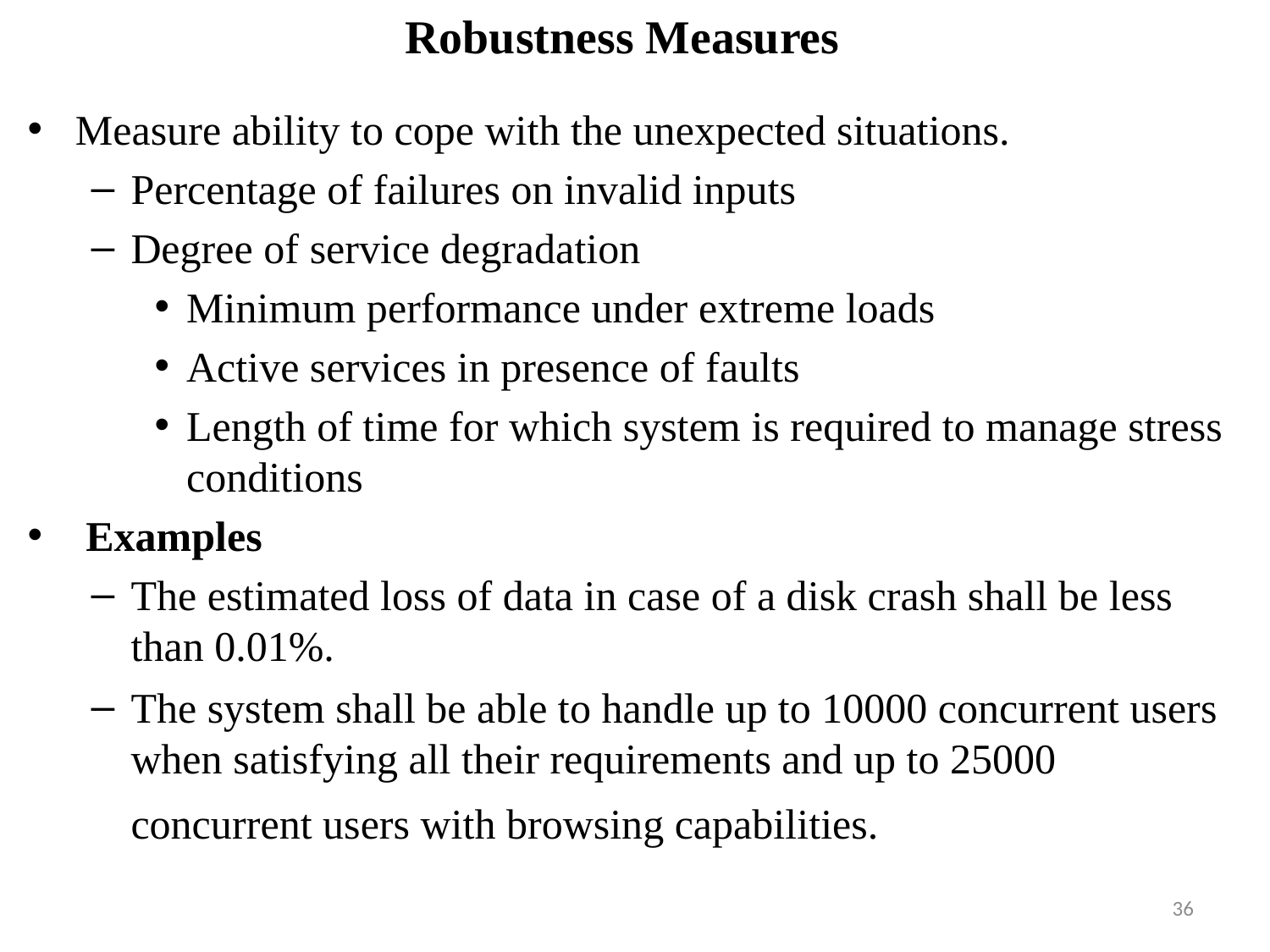

# Robustness Measures
Measure ability to cope with the unexpected situations.
Percentage of failures on invalid inputs
Degree of service degradation
Minimum performance under extreme loads
Active services in presence of faults
Length of time for which system is required to manage stress conditions
 Examples
The estimated loss of data in case of a disk crash shall be less than 0.01%.
The system shall be able to handle up to 10000 concurrent users when satisfying all their requirements and up to 25000 concurrent users with browsing capabilities.
36